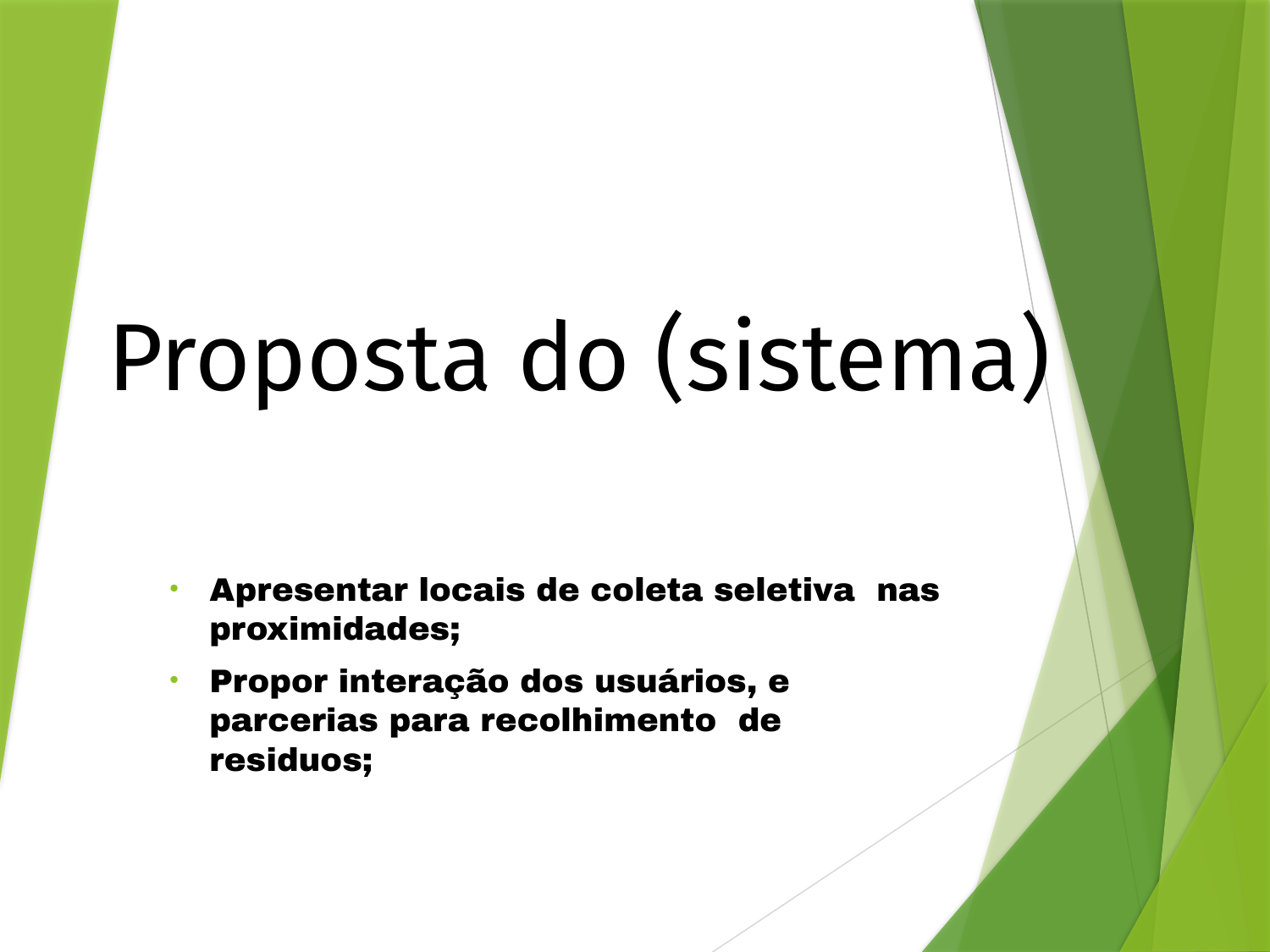

# Proposta do (sistema)
Apresentar locais de coleta seletiva  nas proximidades;
Propor interação dos usuários, e parcerias para recolhimento  de residuos;